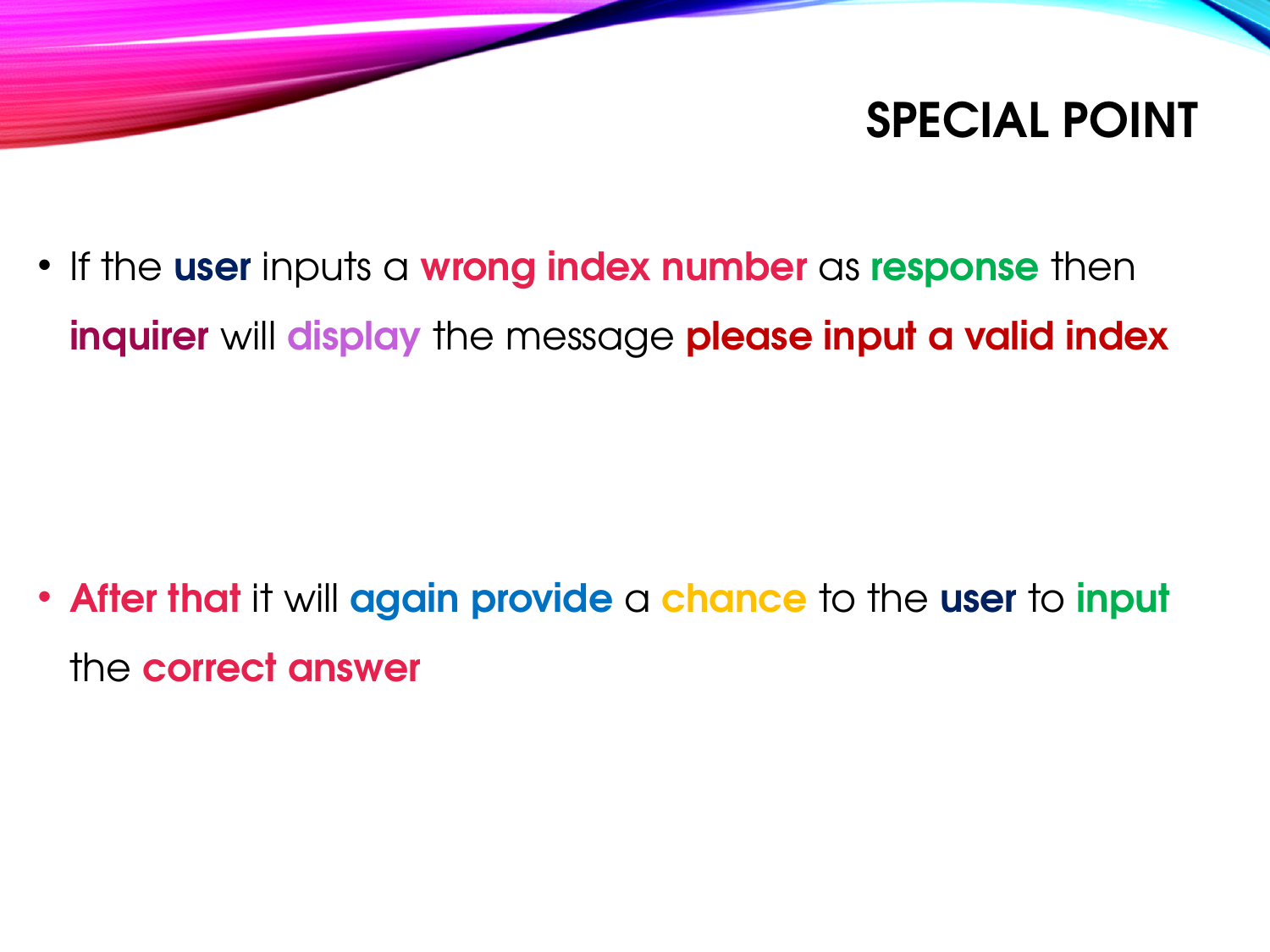

# Special point
If the user inputs a wrong index number as response then inquirer will display the message please input a valid index

After that it will again provide a chance to the user to input the correct answer